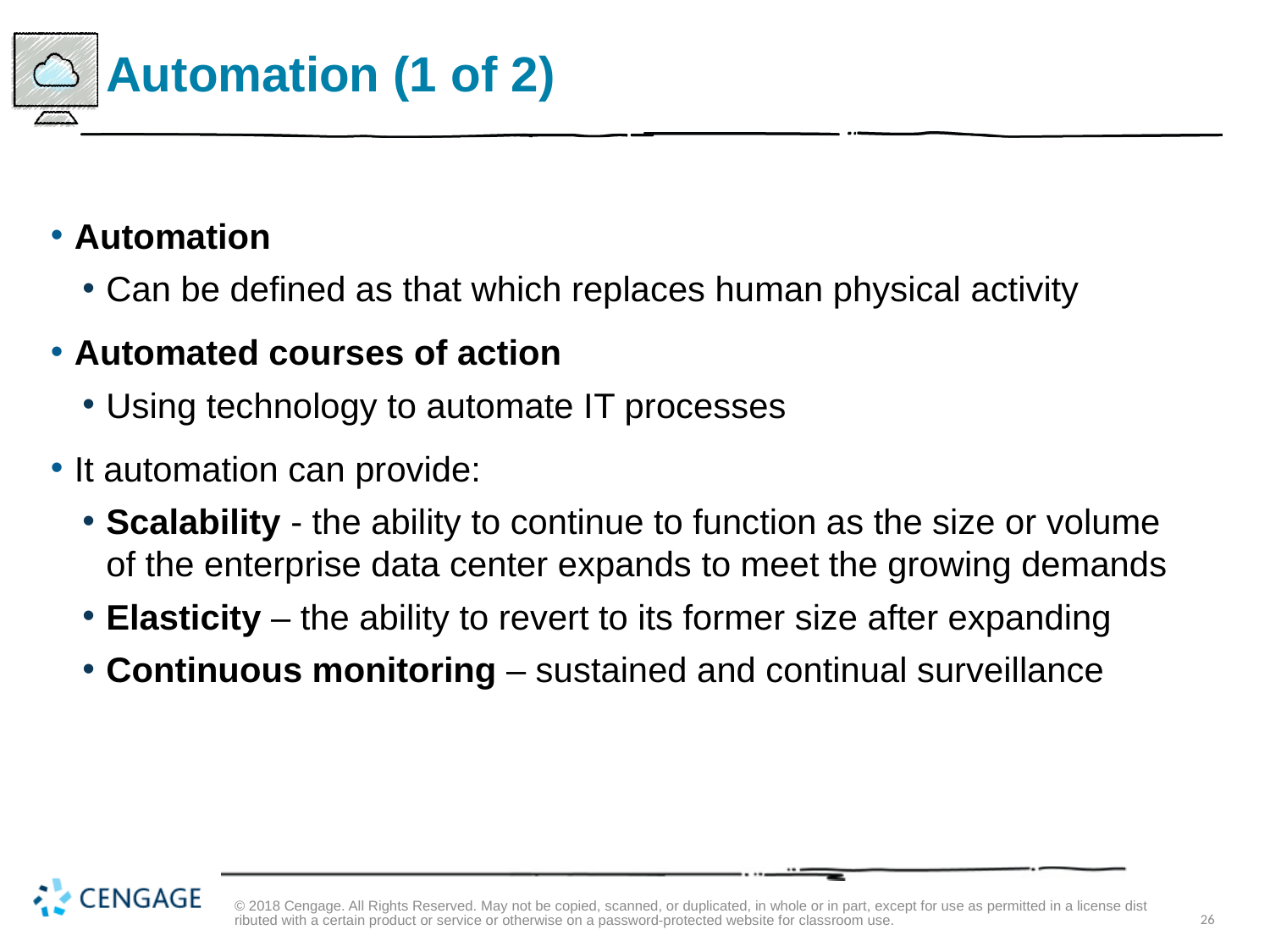

# Automation (1 of 2)
Automation
Can be defined as that which replaces human physical activity
Automated courses of action
Using technology to automate I T processes
It automation can provide:
Scalability - the ability to continue to function as the size or volume of the enterprise data center expands to meet the growing demands
Elasticity – the ability to revert to its former size after expanding
Continuous monitoring – sustained and continual surveillance
© 2018 Cengage. All Rights Reserved. May not be copied, scanned, or duplicated, in whole or in part, except for use as permitted in a license distributed with a certain product or service or otherwise on a password-protected website for classroom use.